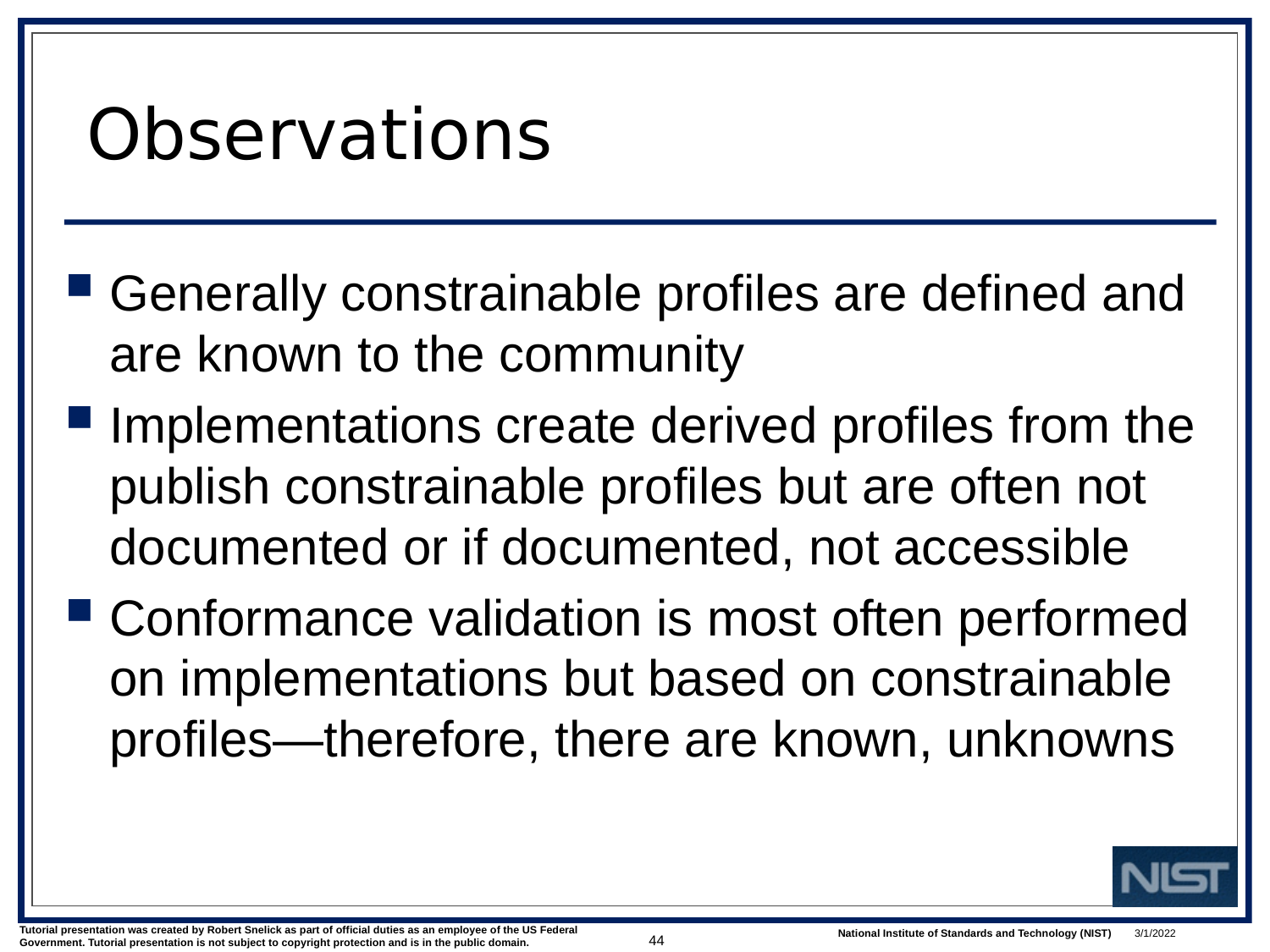

# Observations
Generally constrainable profiles are defined and are known to the community
Implementations create derived profiles from the publish constrainable profiles but are often not documented or if documented, not accessible
Conformance validation is most often performed on implementations but based on constrainable profiles—therefore, there are known, unknowns

44
3/1/2022